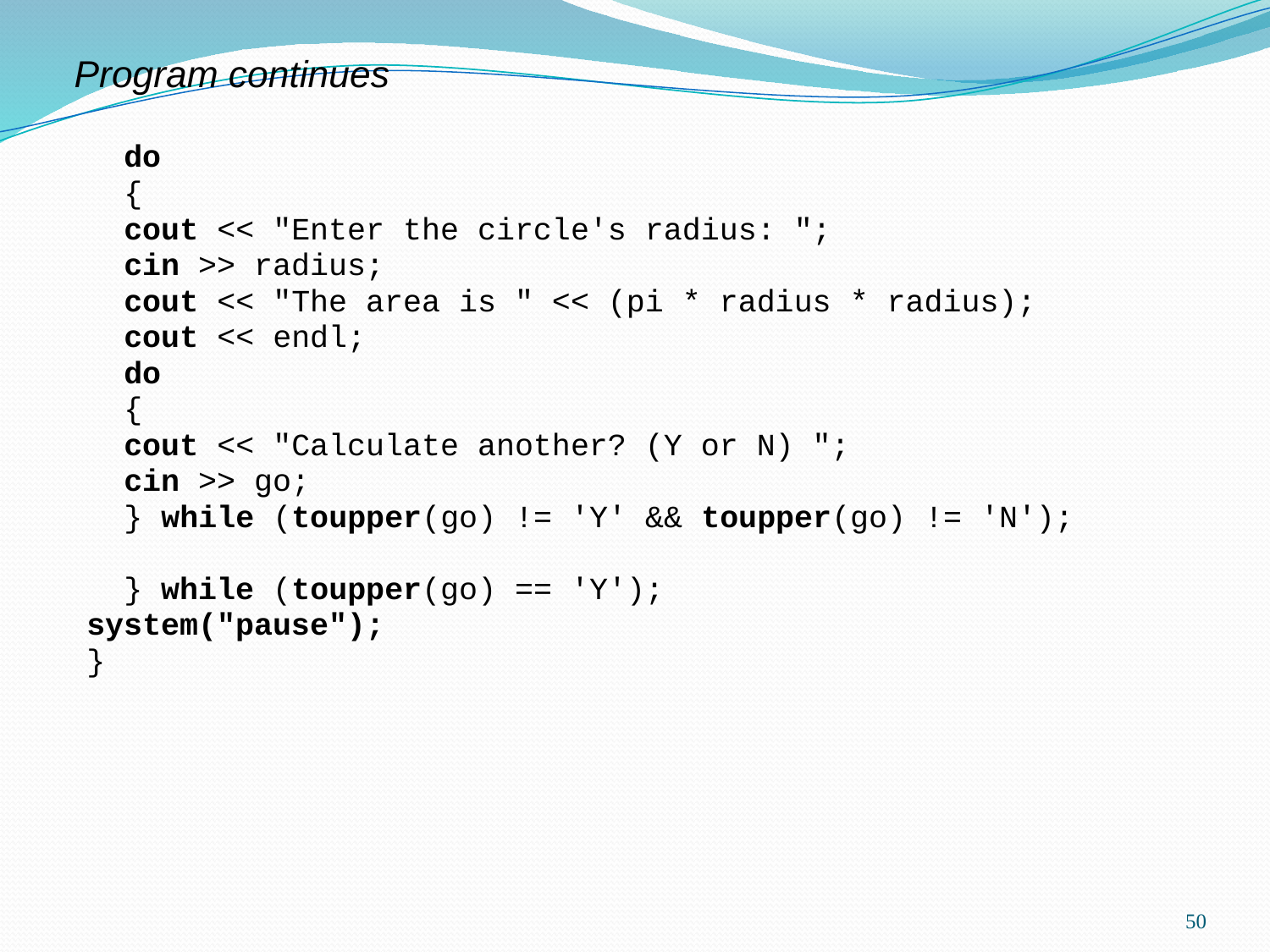

# Program continues
	do
	{
		cout << "Enter the circle's radius: ";
		cin >> radius;
		cout << "The area is " << (pi * radius * radius);
		cout << endl;
		do
		{
			cout << "Calculate another? (Y or N) ";
			cin >> go;
		} while (toupper(go) != 'Y' && toupper(go) != 'N');

  } while (toupper(go) == 'Y');
system("pause");
}
50